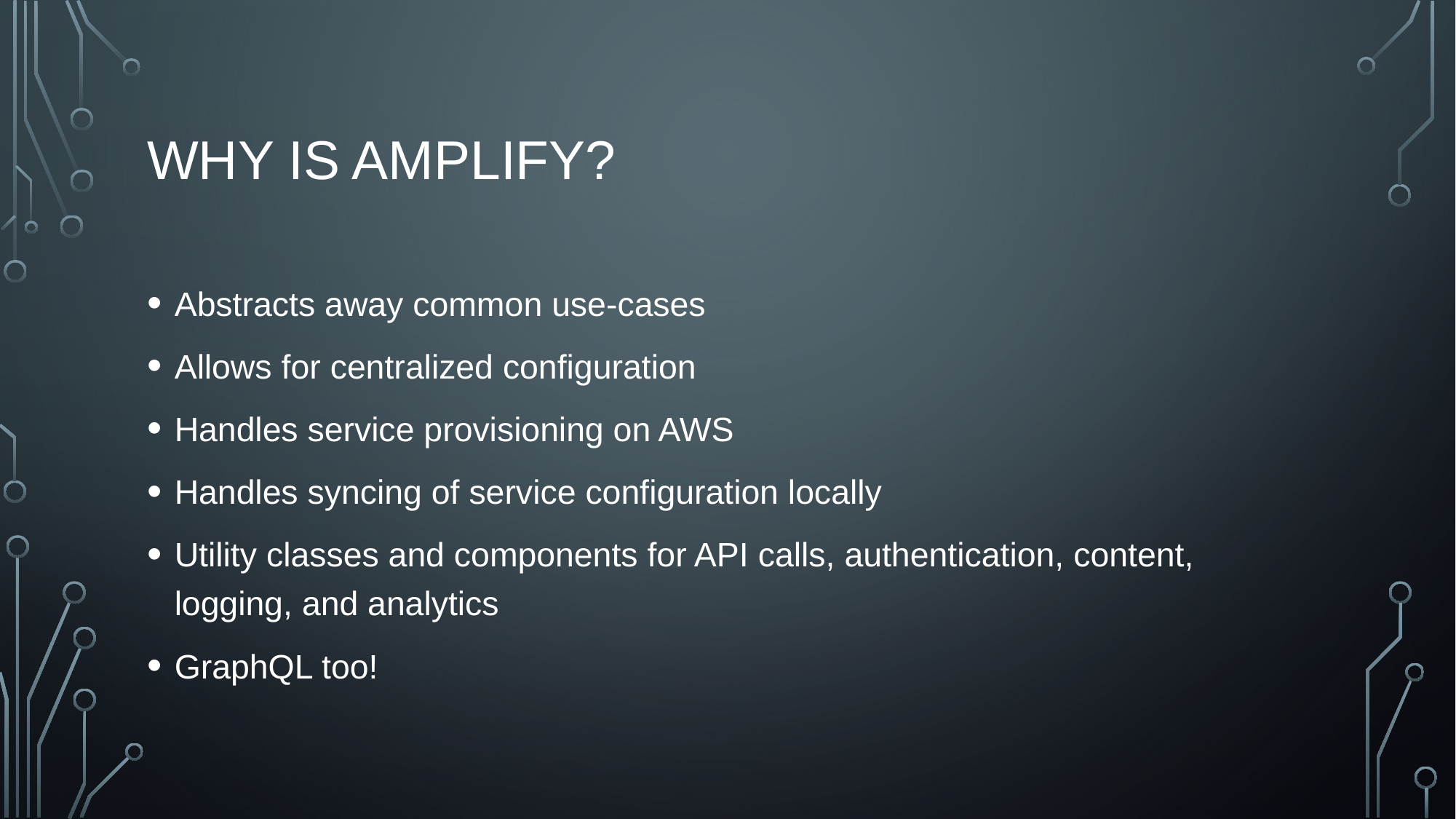

# Why is amplify?
Abstracts away common use-cases
Allows for centralized configuration
Handles service provisioning on AWS
Handles syncing of service configuration locally
Utility classes and components for API calls, authentication, content, logging, and analytics
GraphQL too!